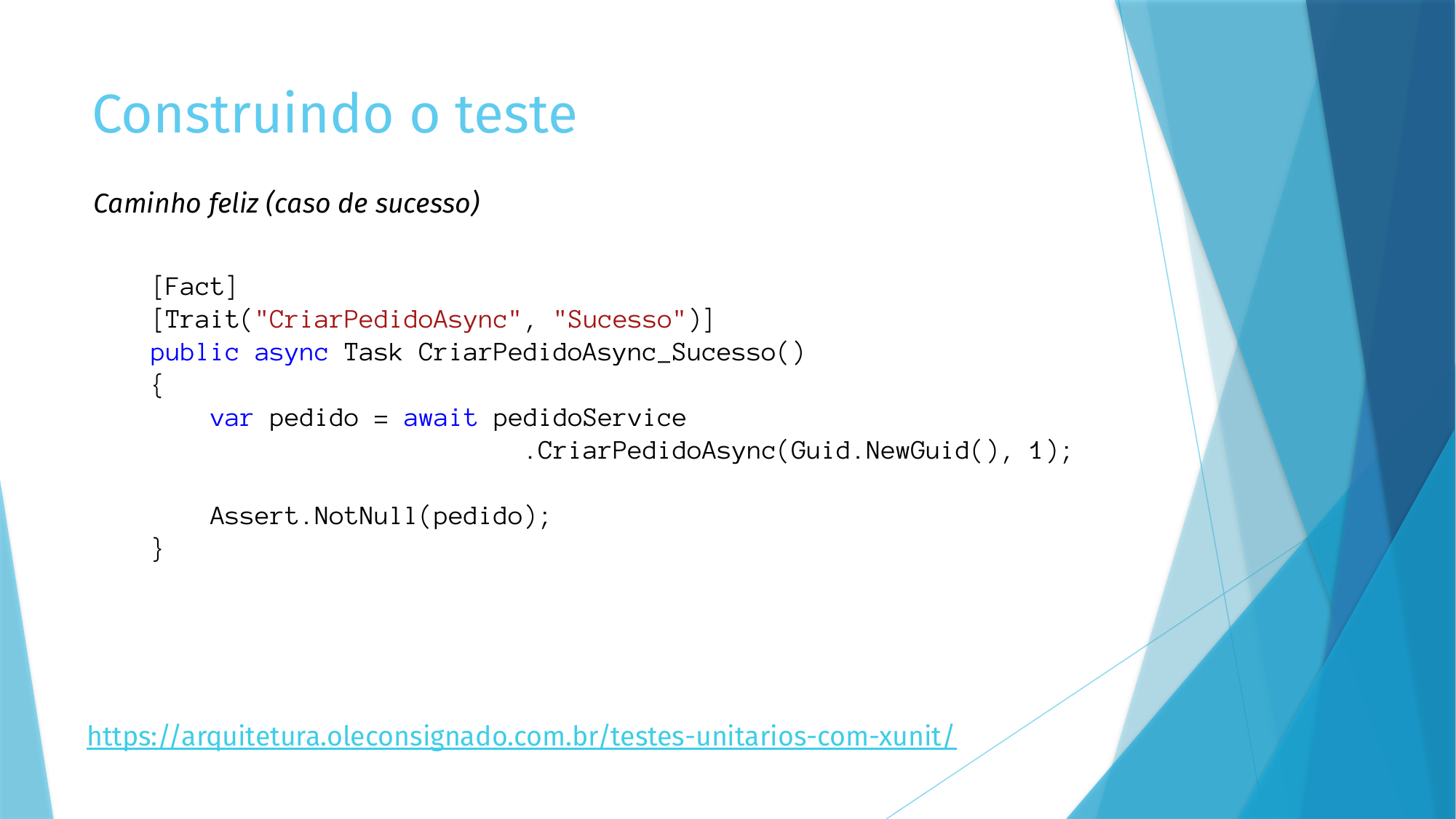

# Construindo o teste
Caminho feliz (caso de sucesso)
    [Fact]
    [Trait("CriarPedidoAsync", "Sucesso")]
    public async Task CriarPedidoAsync_Sucesso()
    {
        var pedido = await pedidoService
                             .CriarPedidoAsync(Guid.NewGuid(), 1);

        Assert.NotNull(pedido);
    }
https://arquitetura.oleconsignado.com.br/testes-unitarios-com-xunit/